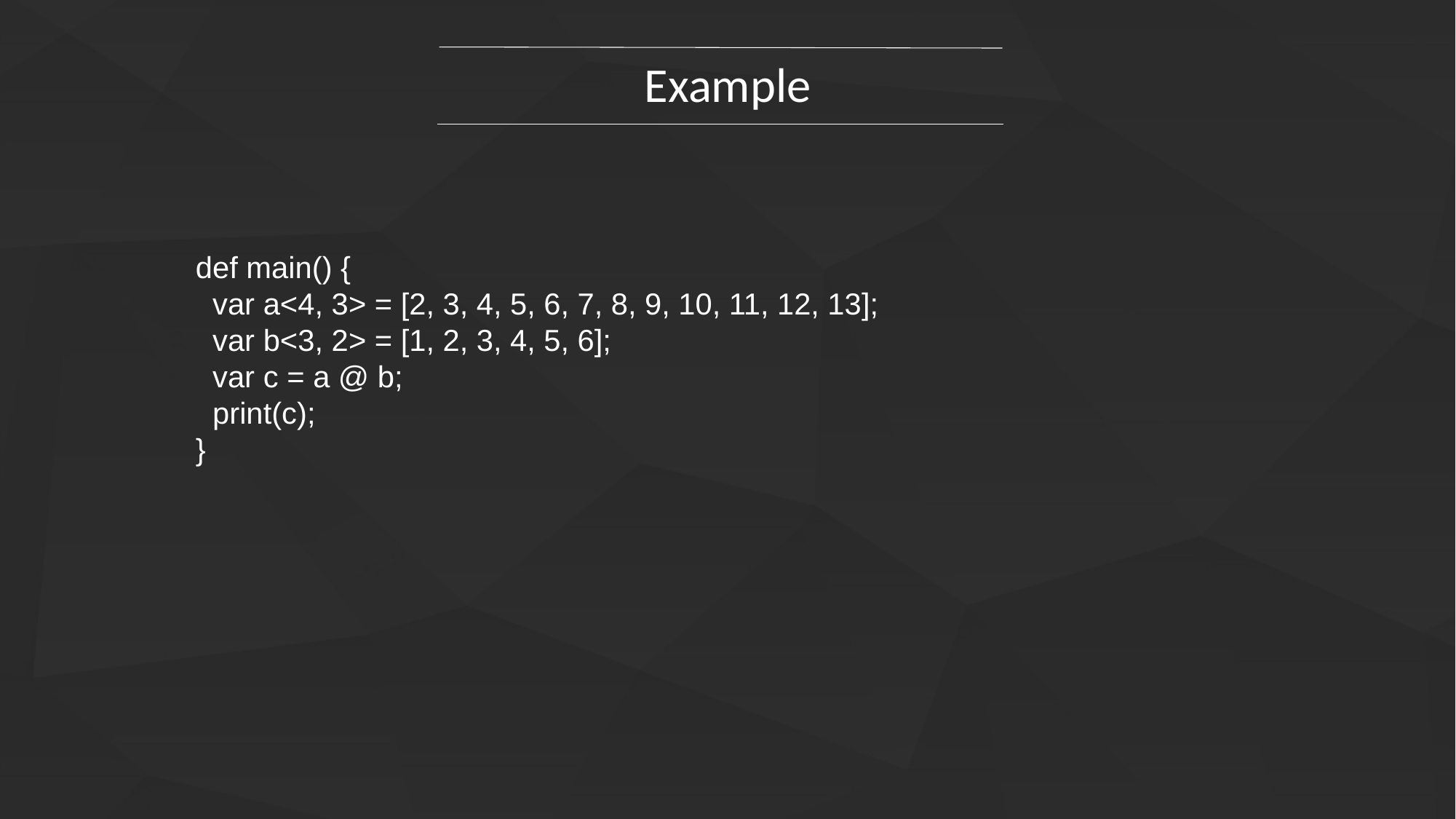

Example
def main() {
  var a<4, 3> = [2, 3, 4, 5, 6, 7, 8, 9, 10, 11, 12, 13];
  var b<3, 2> = [1, 2, 3, 4, 5, 6];
  var c = a @ b;
  print(c);
}